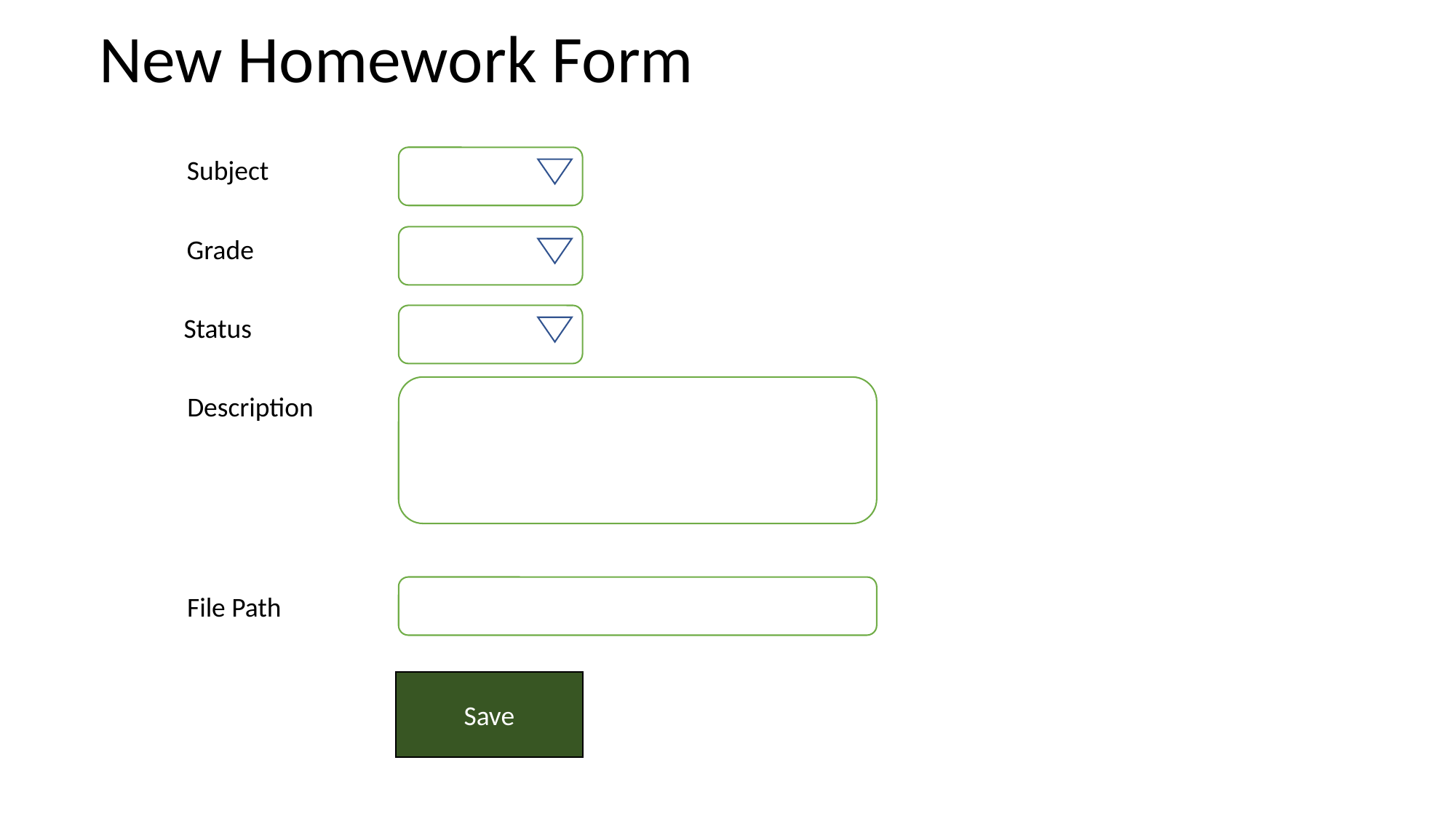

# New Homework Form
Subject

Grade

Status

Description

File Path
Save